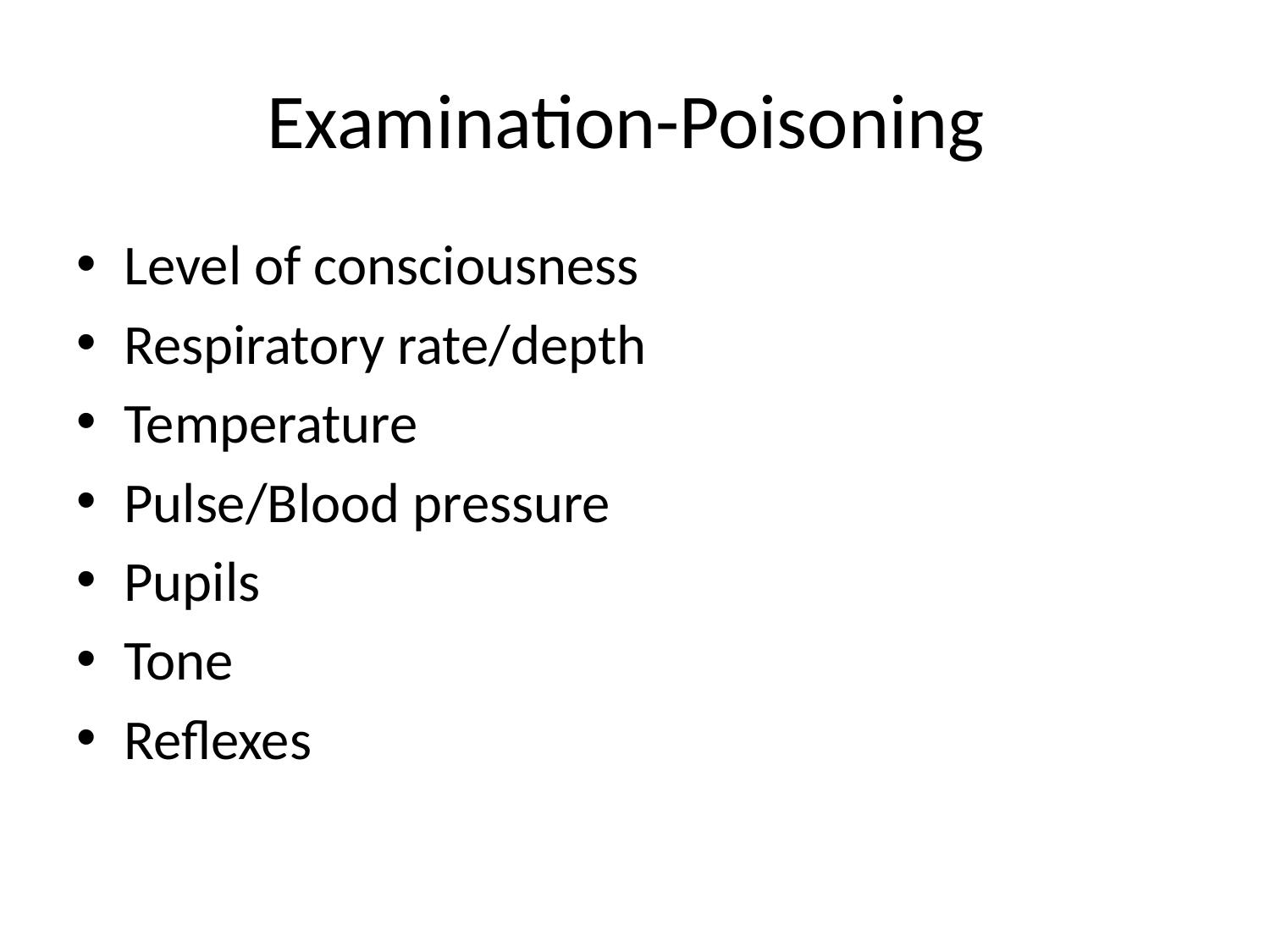

# Examination-Poisoning
Level of consciousness
Respiratory rate/depth
Temperature
Pulse/Blood pressure
Pupils
Tone
Reflexes